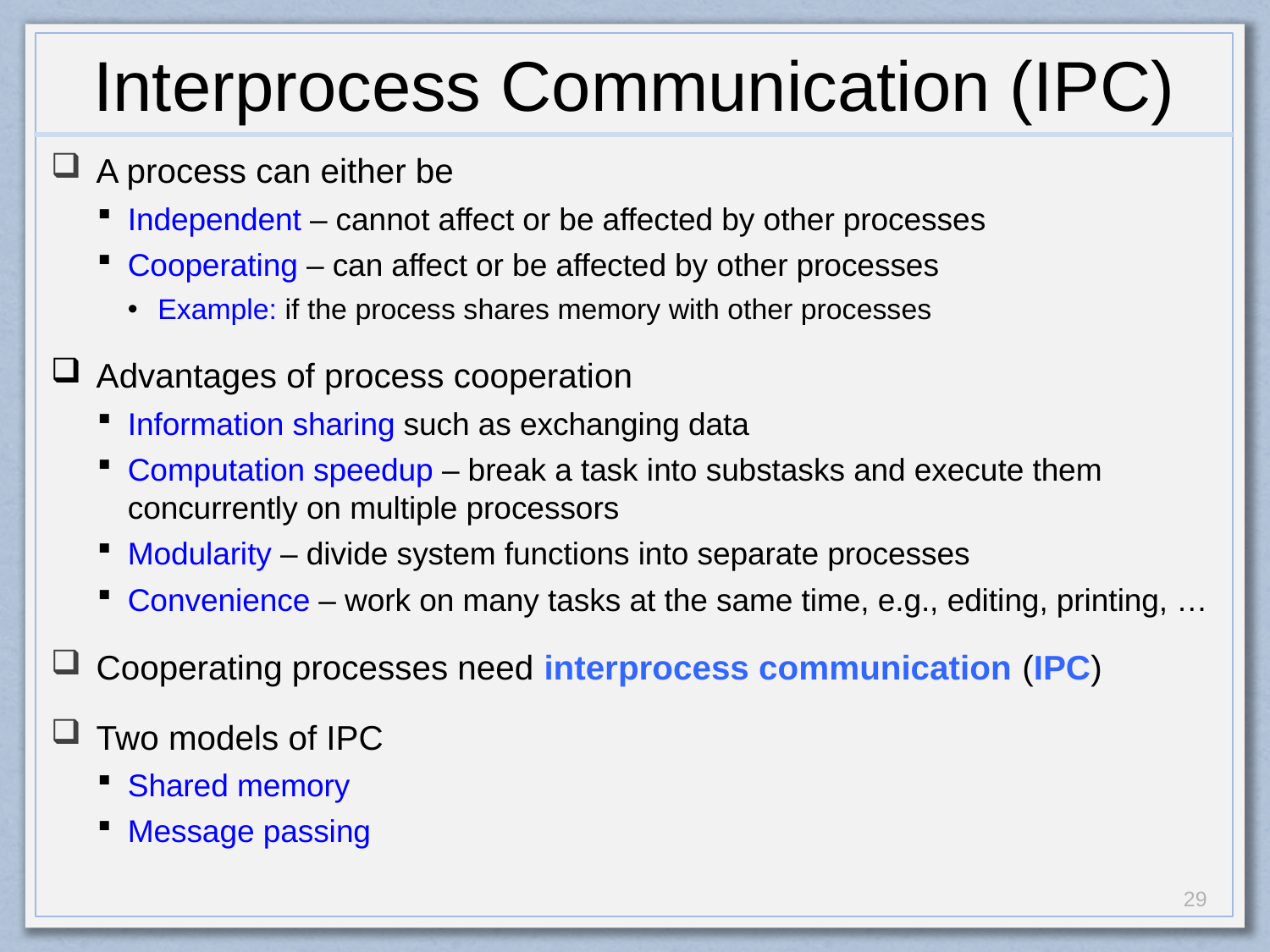

# Interprocess Communication (IPC)
A process can either be
Independent – cannot affect or be affected by other processes
Cooperating – can affect or be affected by other processes
Example: if the process shares memory with other processes
Advantages of process cooperation
Information sharing such as exchanging data
Computation speedup – break a task into substasks and execute them concurrently on multiple processors
Modularity – divide system functions into separate processes
Convenience – work on many tasks at the same time, e.g., editing, printing, …
Cooperating processes need interprocess communication (IPC)
Two models of IPC
Shared memory
Message passing

29